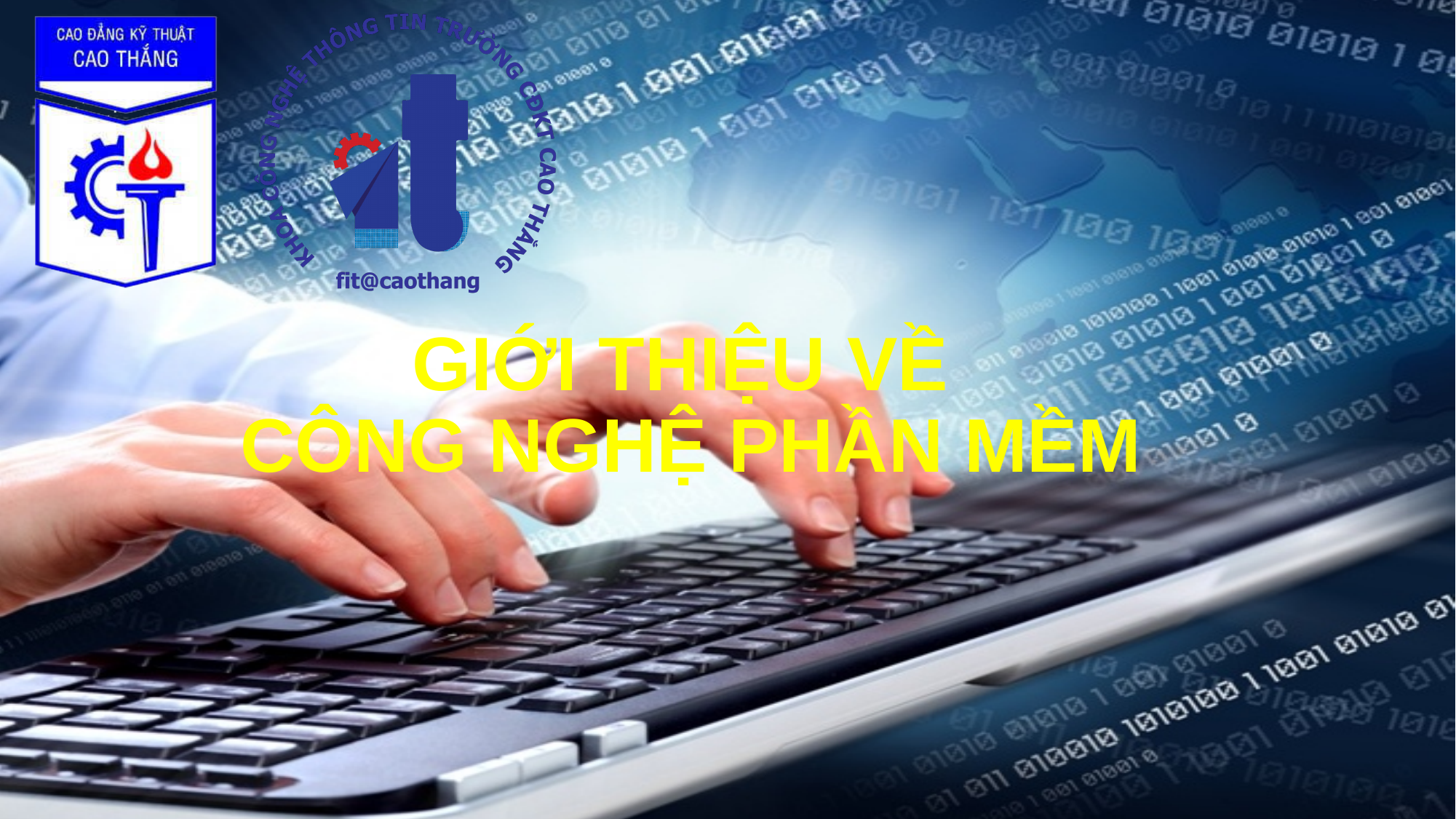

# GIỚI THIỆU VỀ CÔNG NGHỆ PHẦN MỀM